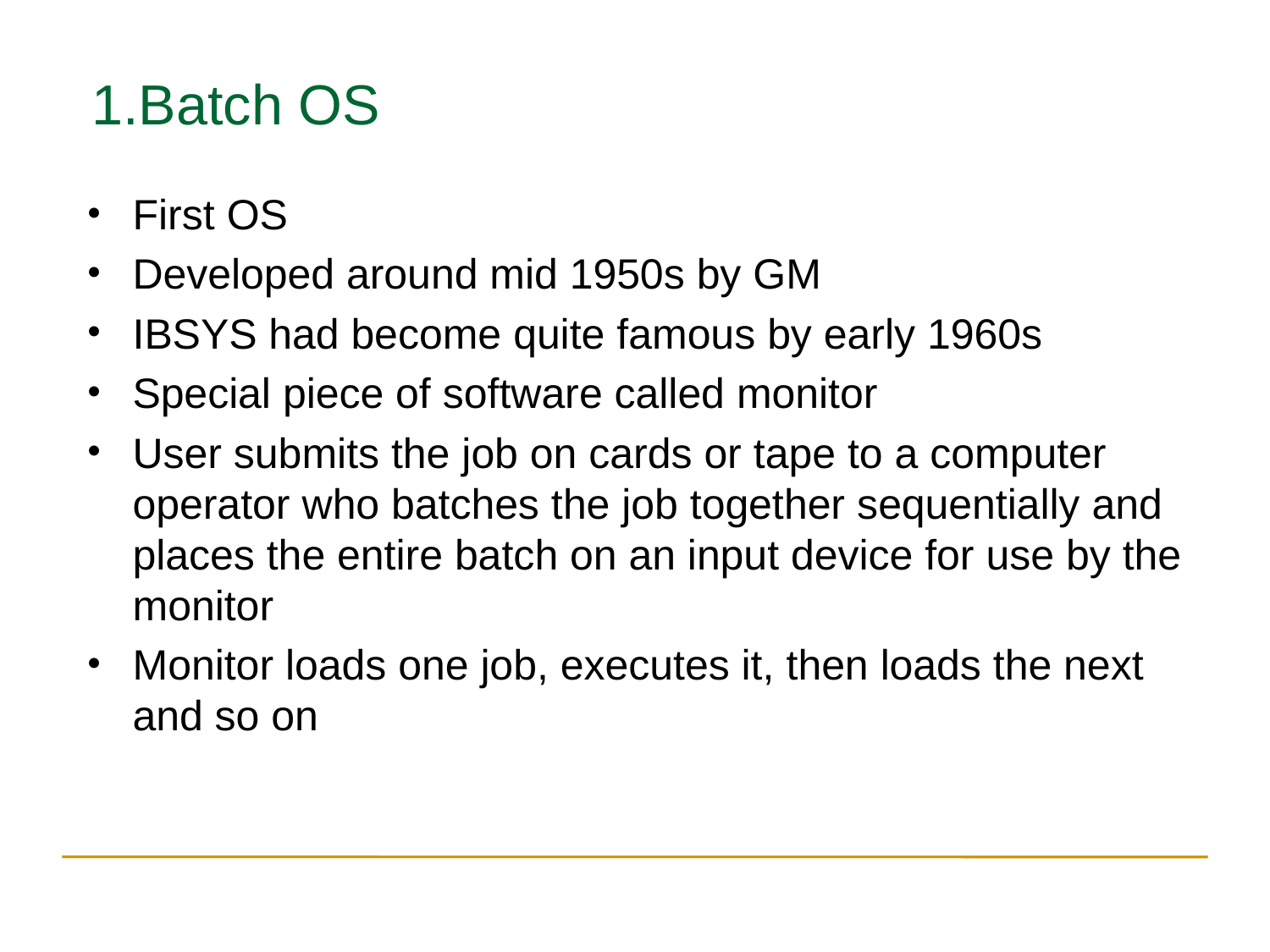

1.Batch OS
First OS
Developed around mid 1950s by GM
IBSYS had become quite famous by early 1960s
Special piece of software called monitor
User submits the job on cards or tape to a computer operator who batches the job together sequentially and places the entire batch on an input device for use by the monitor
Monitor loads one job, executes it, then loads the next and so on

55